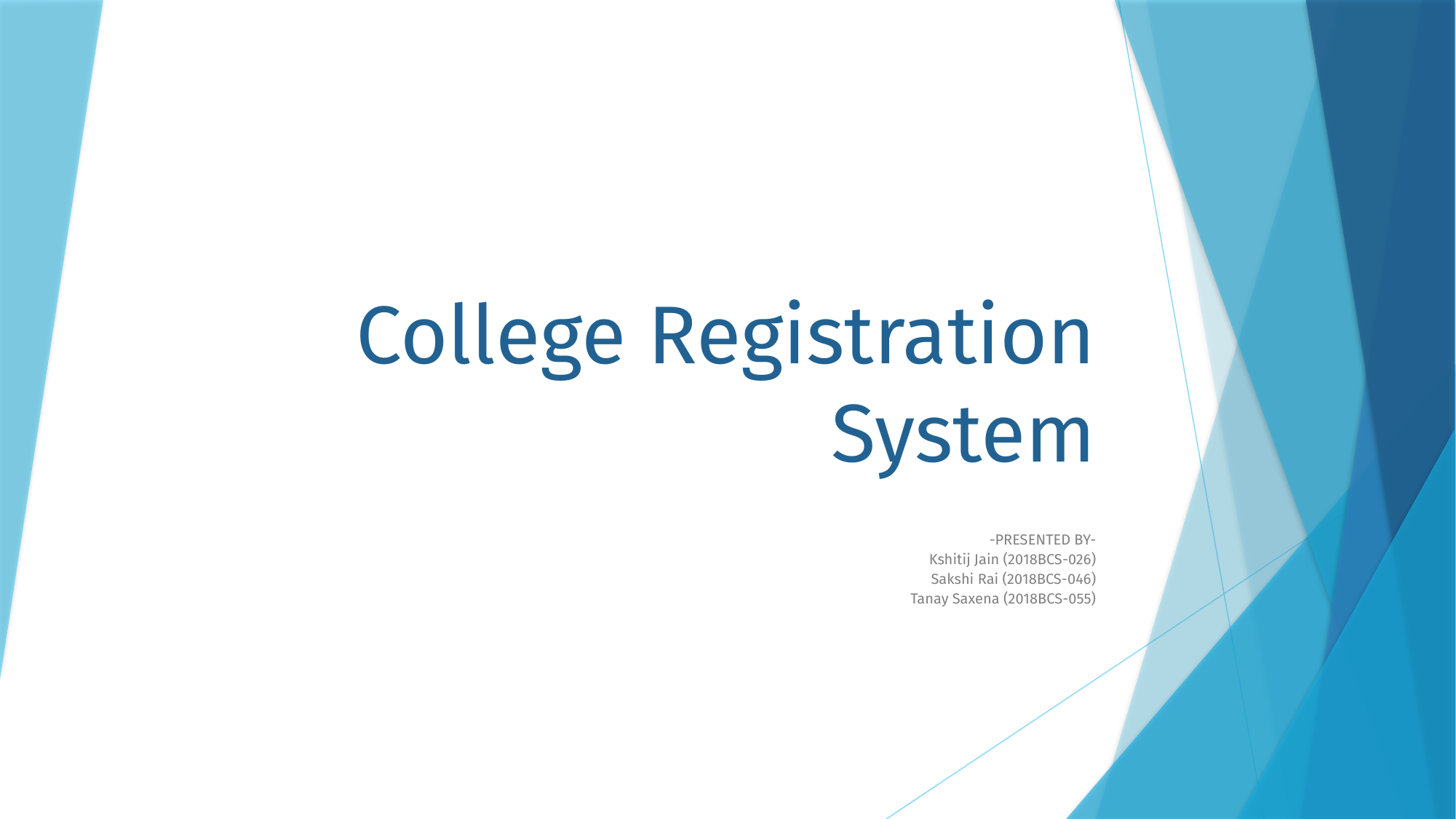

# College Registration System

-PRESENTED BY-
Kshitij Jain (2018BCS-026)
Sakshi Rai (2018BCS-046)
Tanay Saxena (2018BCS-055)